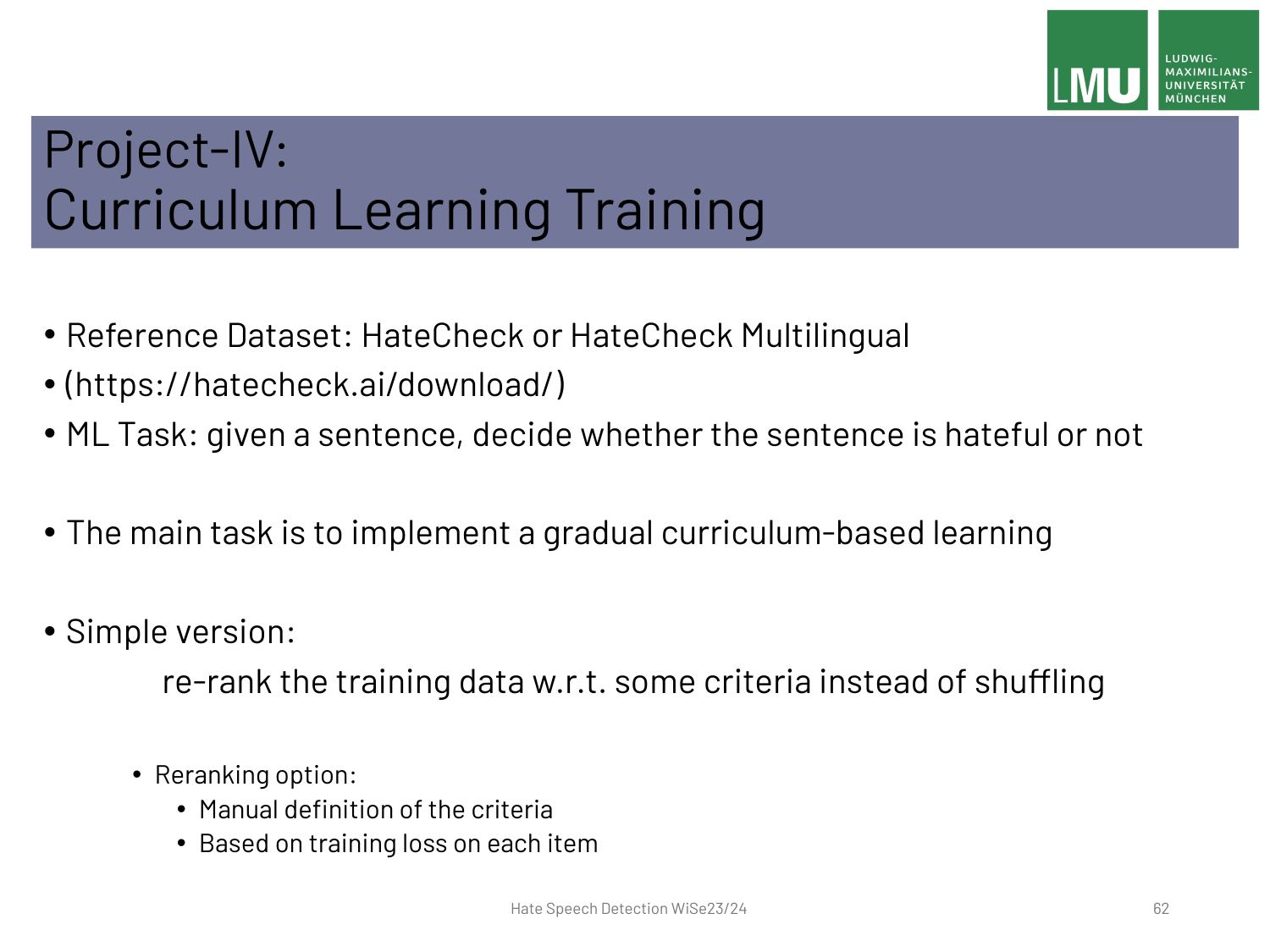

# Project-IV: Curriculum Learning Training
Reference Dataset: HateCheck or HateCheck Multilingual
(https://hatecheck.ai/download/)
ML Task: given a sentence, decide whether the sentence is hateful or not

The main task is to implement a gradual curriculum-based learning

Simple version:
	re-rank the training data w.r.t. some criteria instead of shuffling

Reranking option:
Manual definition of the criteria
Based on training loss on each item

Hate Speech Detection WiSe23/24
62